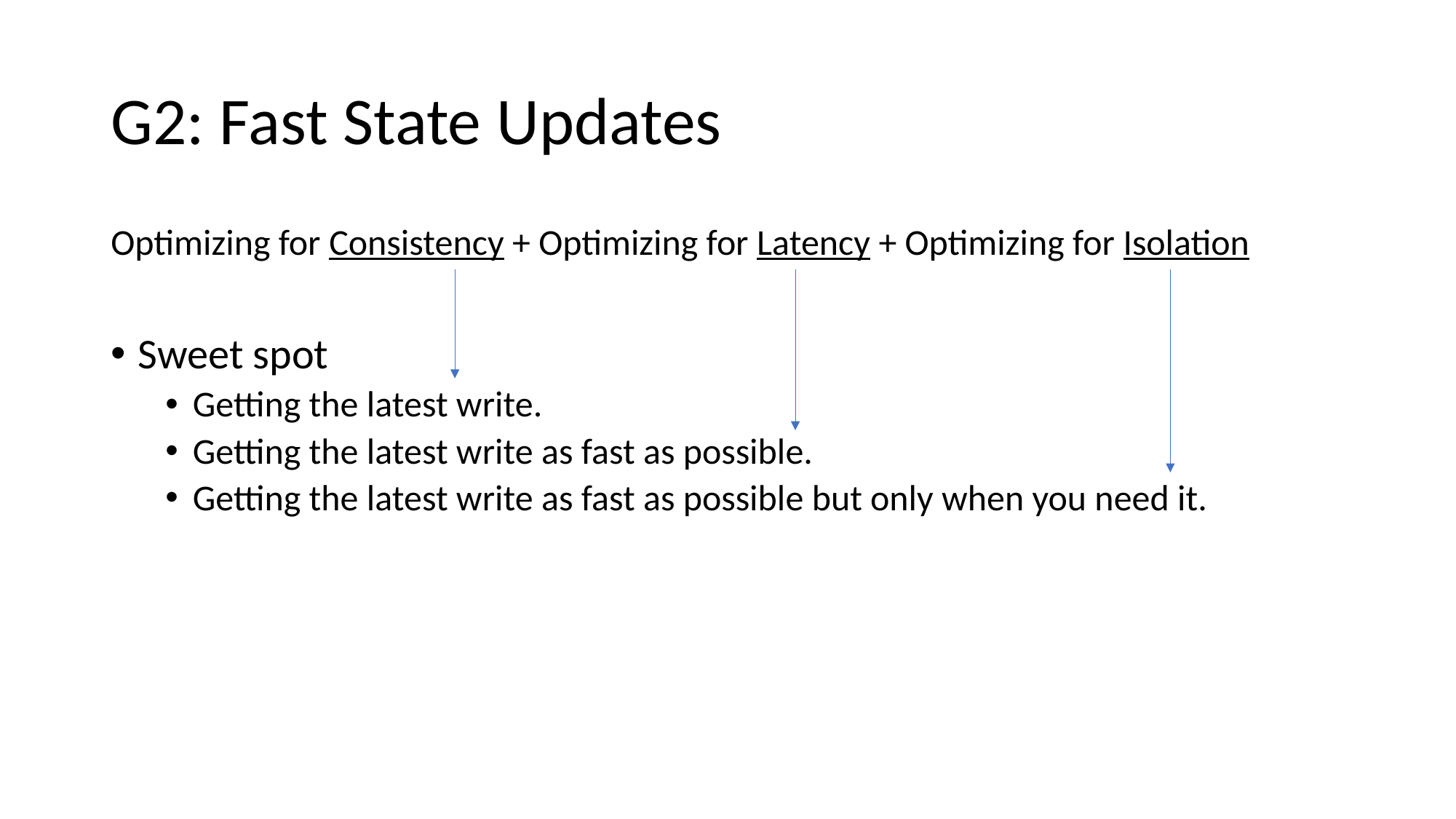

# G2: Fast State Updates
Optimizing for Consistency + Optimizing for Latency + Optimizing for Isolation

Sweet spot
Getting the latest write.
Getting the latest write as fast as possible.
Getting the latest write as fast as possible but only when you need it.